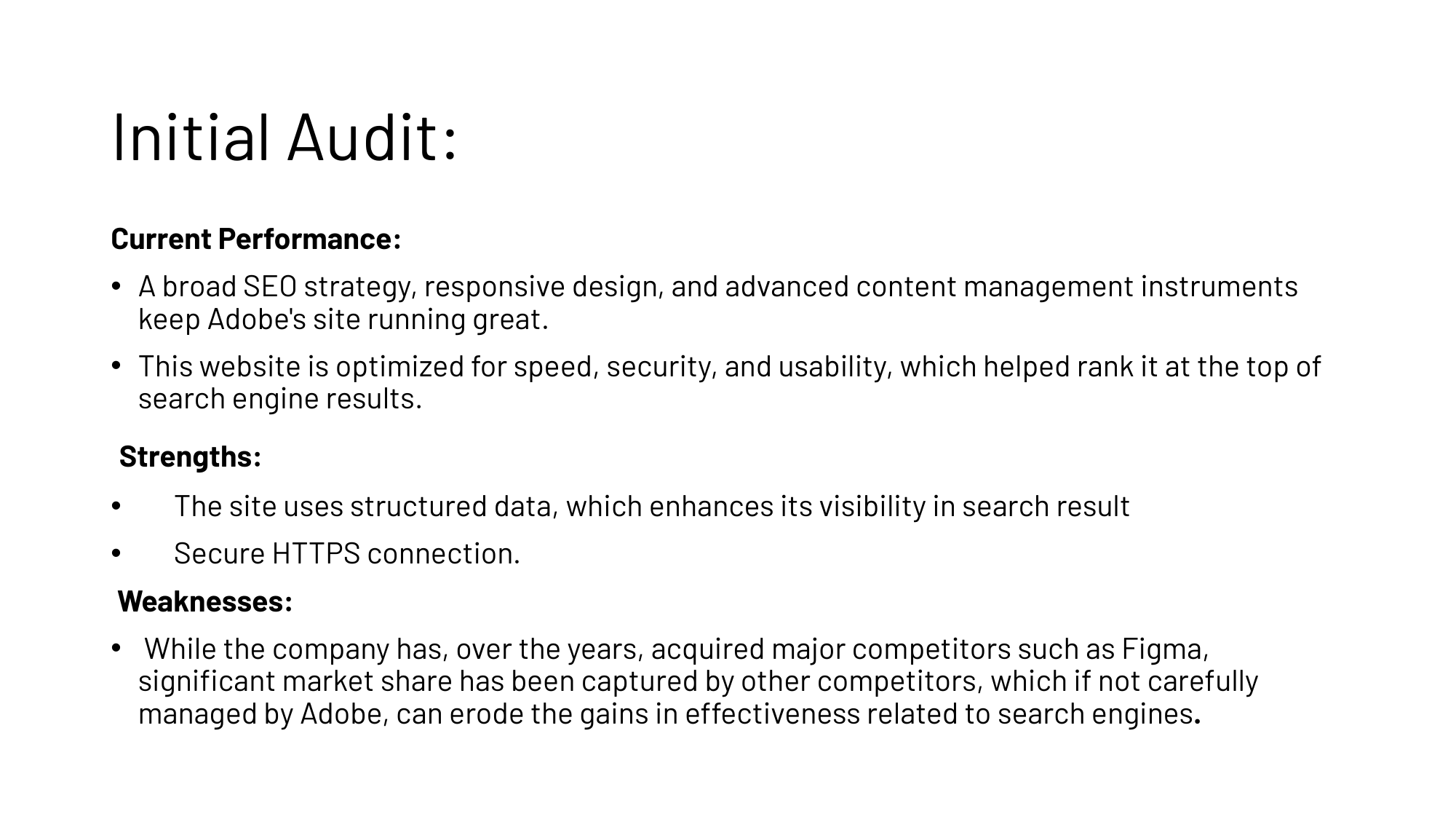

# Initial Audit:
Current Performance:
A broad SEO strategy, responsive design, and advanced content management instruments keep Adobe's site running great.
This website is optimized for speed, security, and usability, which helped rank it at the top of search engine results​.
 Strengths:
      The site uses structured data, which enhances its visibility in search result
      Secure HTTPS connection.
 Weaknesses:
 While the company has, over the years, acquired major competitors such as Figma, significant market share has been captured by other competitors, which if not carefully managed by Adobe, can erode the gains in effectiveness related to search engines​.